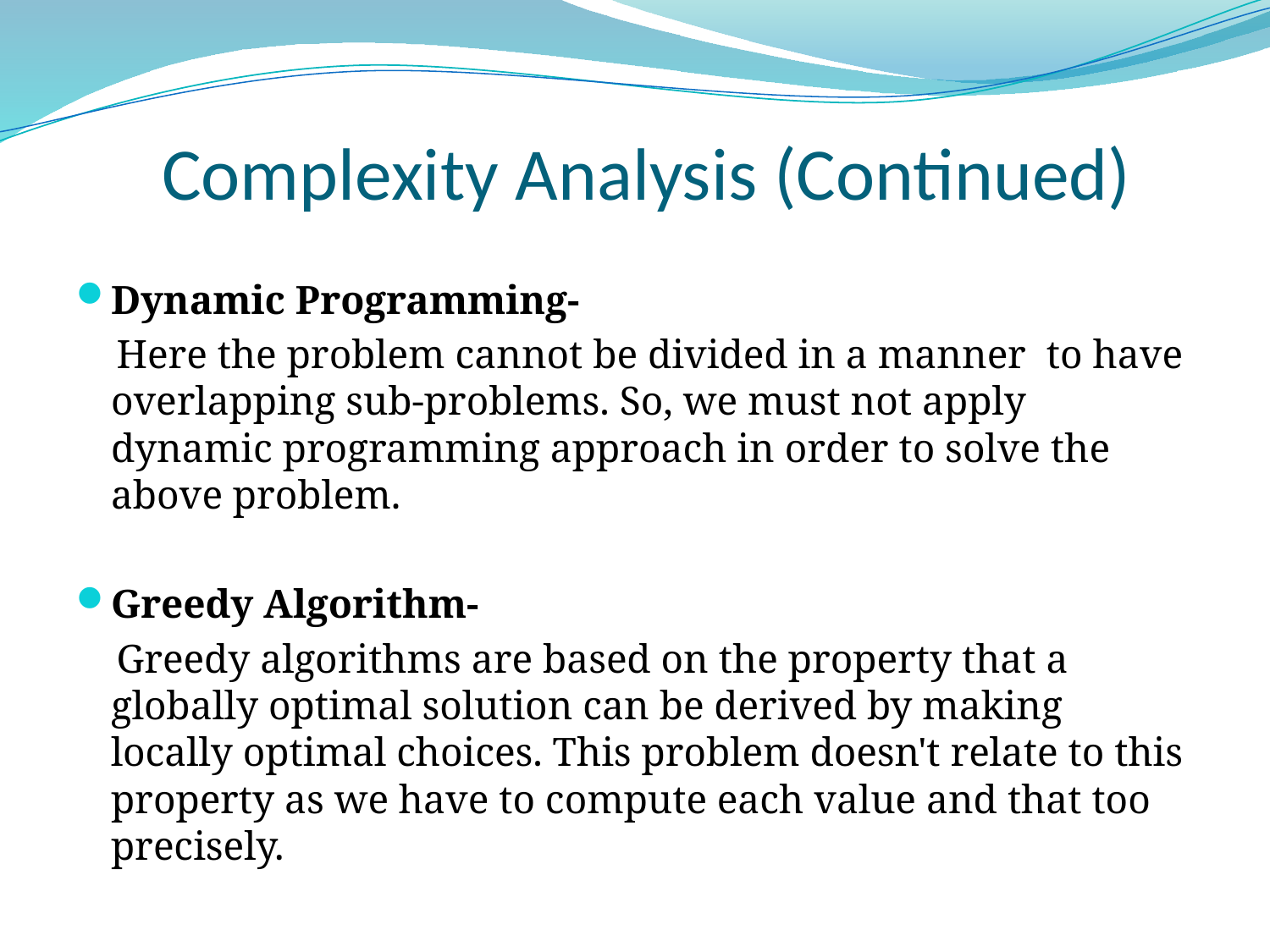

# Complexity Analysis (Continued)
Dynamic Programming-
    Here the problem cannot be divided in a manner  to have overlapping sub-problems. So, we must not apply dynamic programming approach in order to solve the above problem.

Greedy Algorithm-
    Greedy algorithms are based on the property that a globally optimal solution can be derived by making locally optimal choices. This problem doesn't relate to this property as we have to compute each value and that too precisely.